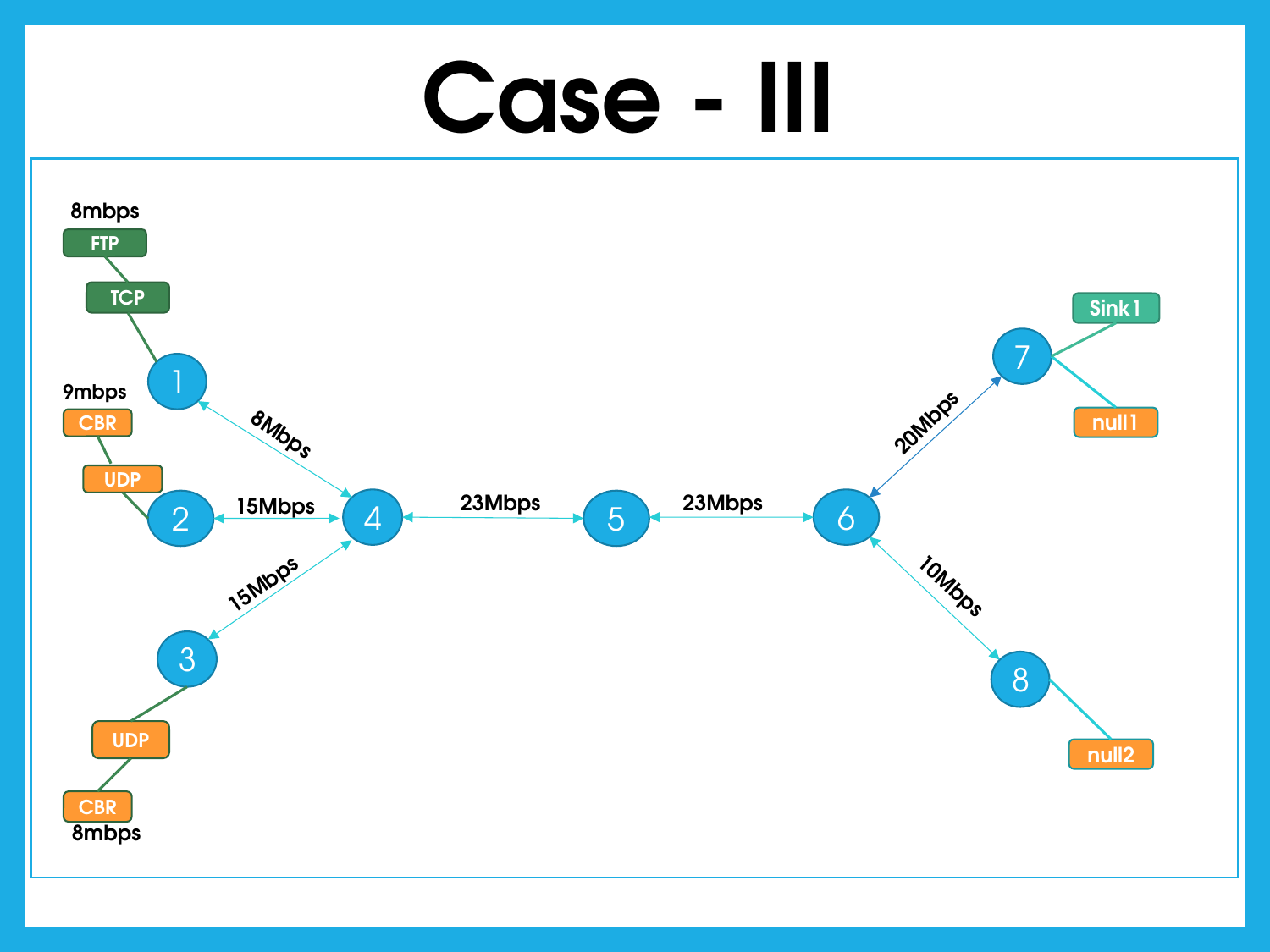

Case - III

8mbps
FTP
TCP
Sink1
7
1
9mbps
20Mbps
null1
CBR
8Mbps
UDP
23Mbps
23Mbps
15Mbps
4
6
2
5
15Mbps
10Mbps
3
8
UDP
null2
CBR
8mbps